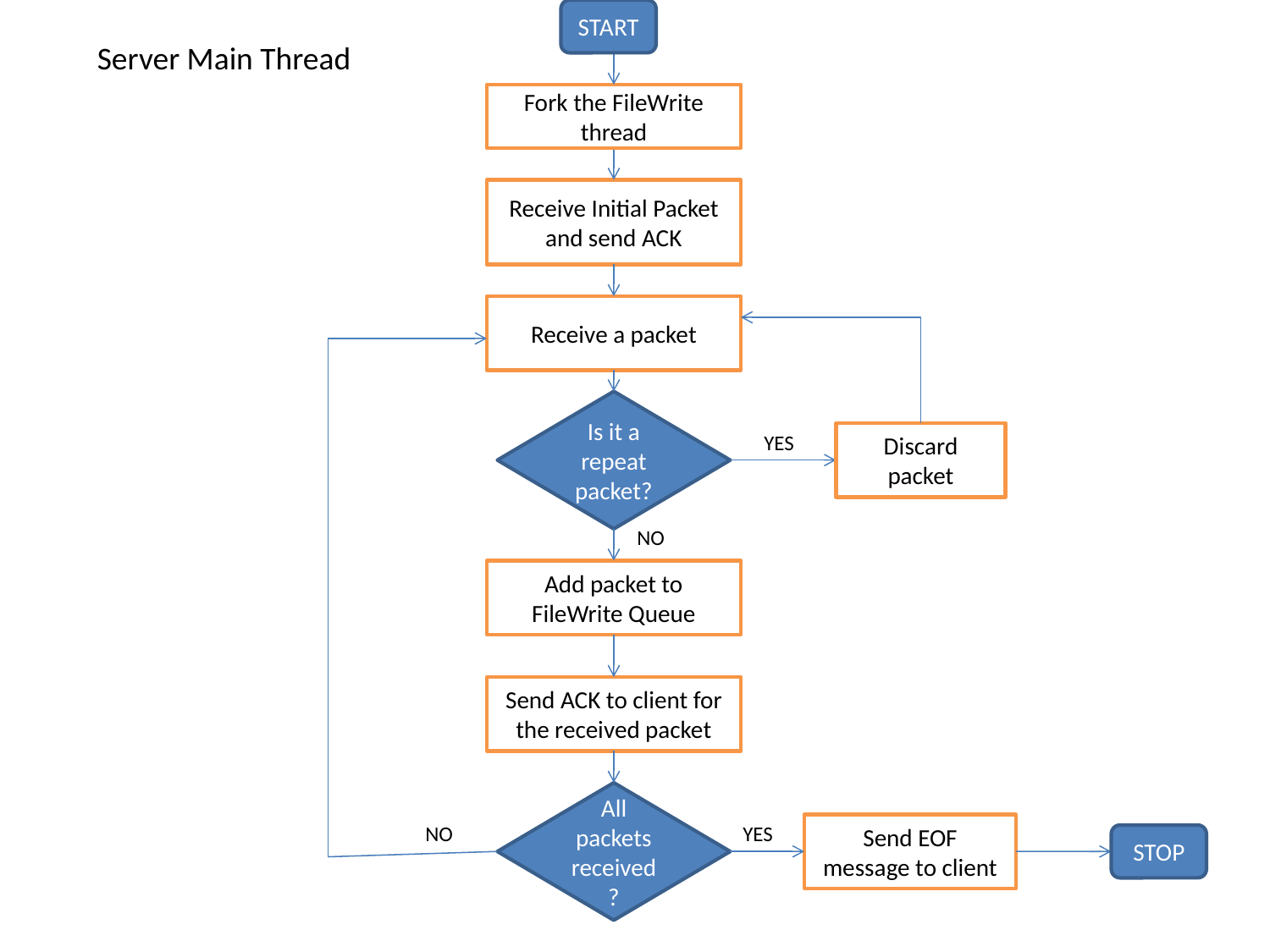

START
Server Main Thread
Fork the FileWrite thread
Receive Initial Packet and send ACK
Receive a packet
Is it a repeat packet?
YES
Discard packet
NO
Add packet to FileWrite Queue
Send ACK to client for the received packet
All packets received?
NO
YES
Send EOF message to client
STOP